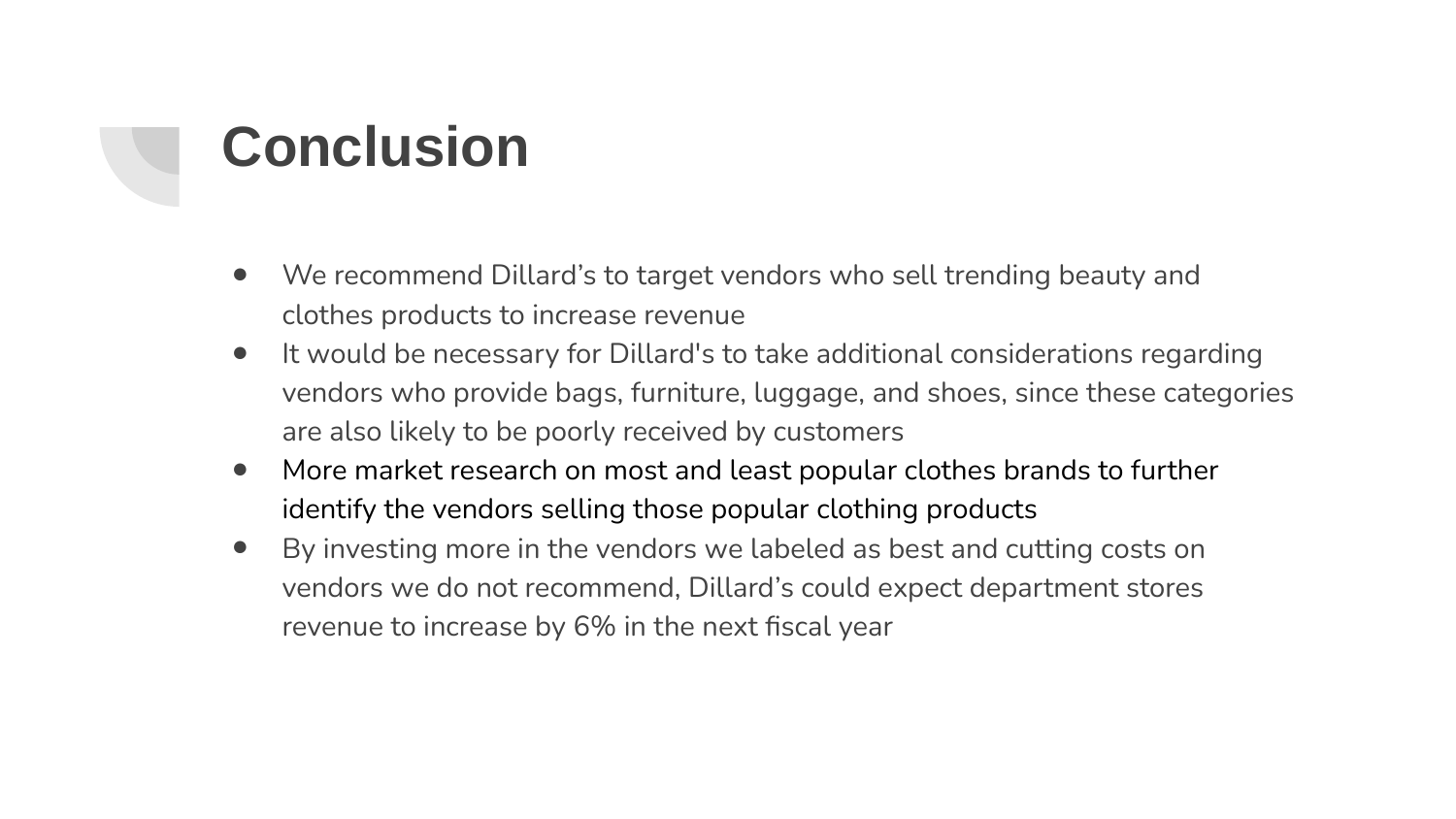

# Conclusion
We recommend Dillard’s to target vendors who sell trending beauty and clothes products to increase revenue
It would be necessary for Dillard's to take additional considerations regarding vendors who provide bags, furniture, luggage, and shoes, since these categories are also likely to be poorly received by customers
More market research on most and least popular clothes brands to further identify the vendors selling those popular clothing products
By investing more in the vendors we labeled as best and cutting costs on vendors we do not recommend, Dillard’s could expect department stores revenue to increase by 6% in the next fiscal year